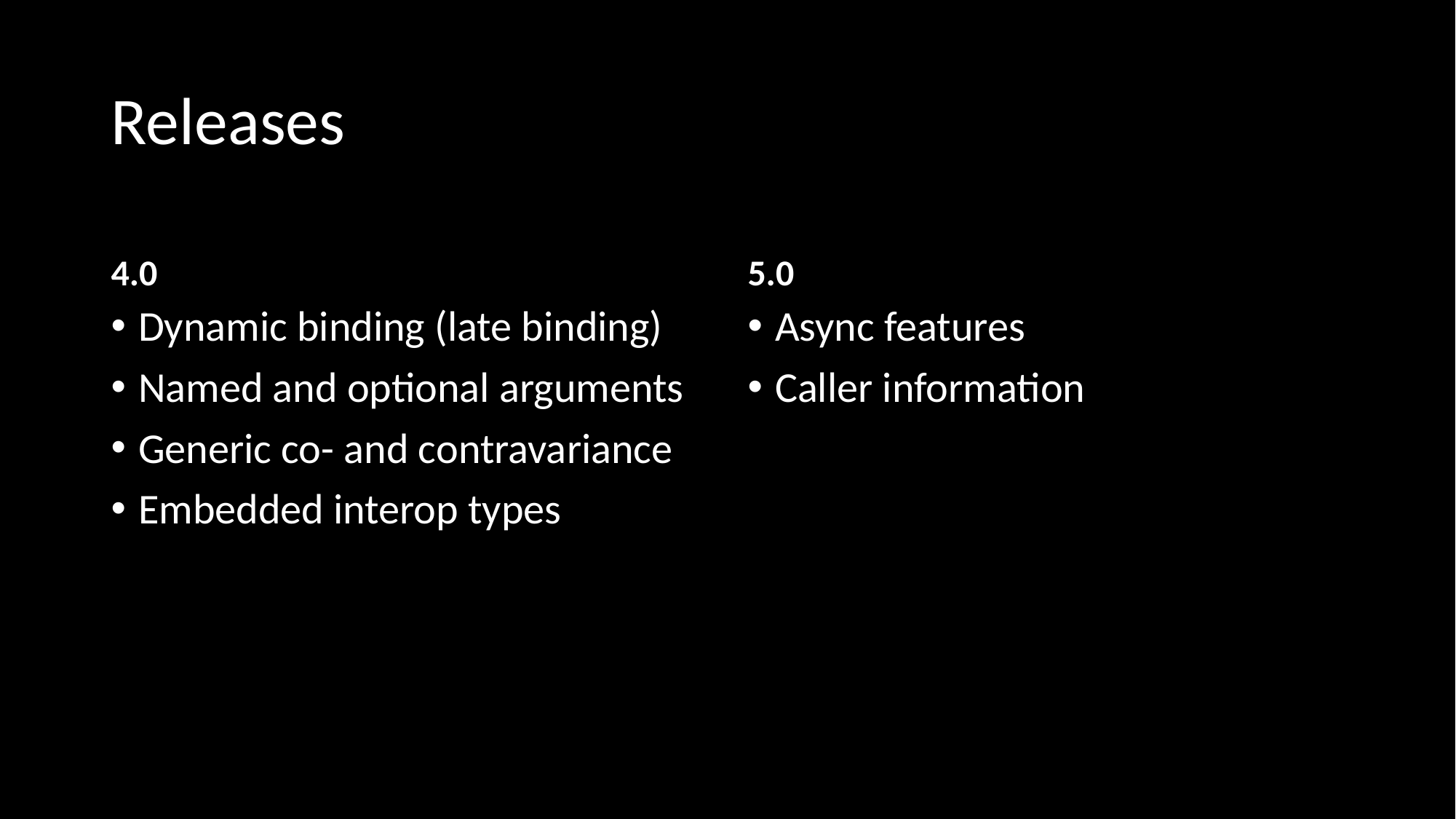

# Releases
4.0
5.0
Dynamic binding (late binding)
Named and optional arguments
Generic co- and contravariance
Embedded interop types
Async features
Caller information